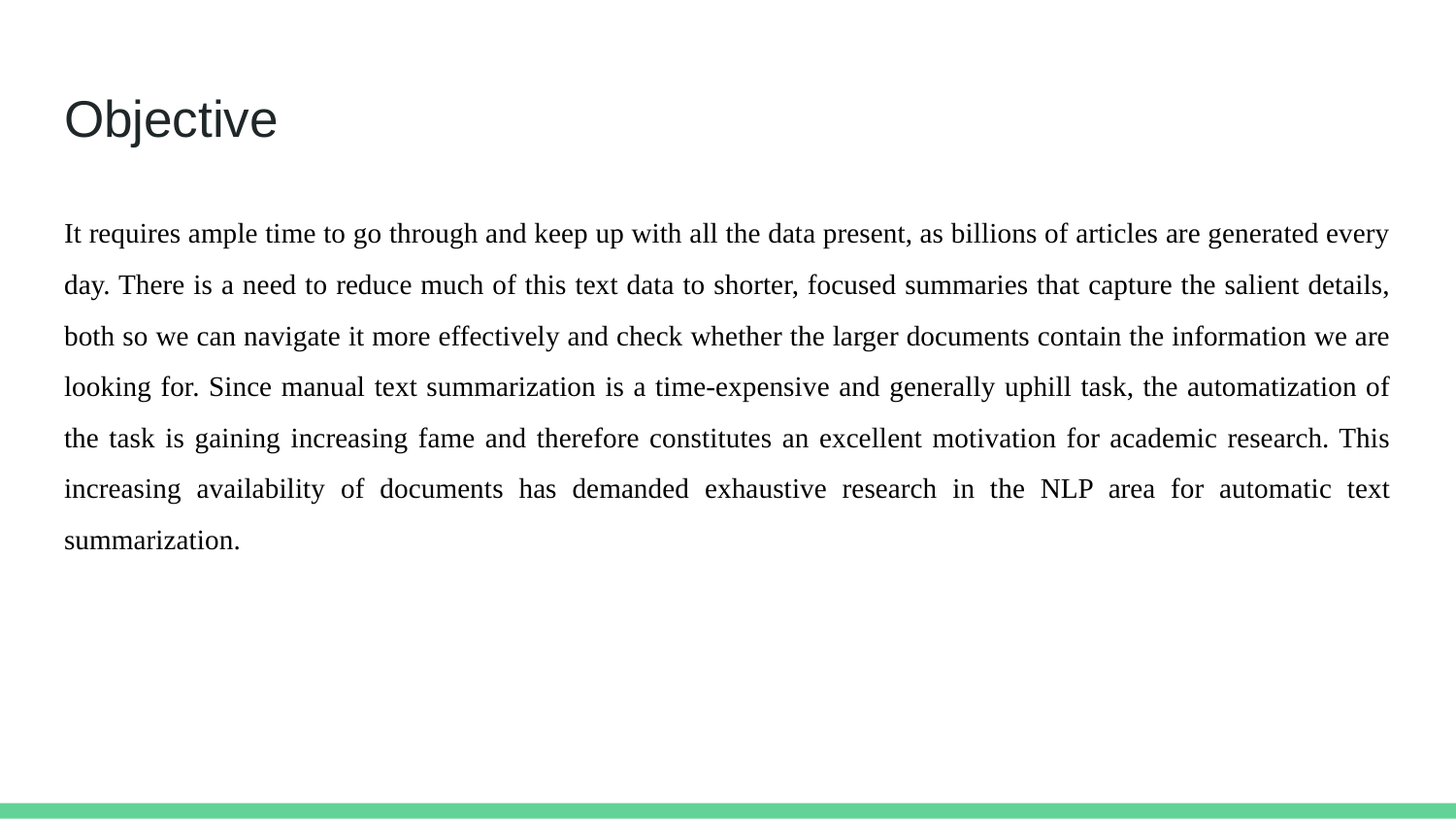

# Objective
It requires ample time to go through and keep up with all the data present, as billions of articles are generated every day. There is a need to reduce much of this text data to shorter, focused summaries that capture the salient details, both so we can navigate it more effectively and check whether the larger documents contain the information we are looking for. Since manual text summarization is a time-expensive and generally uphill task, the automatization of the task is gaining increasing fame and therefore constitutes an excellent motivation for academic research. This increasing availability of documents has demanded exhaustive research in the NLP area for automatic text summarization.